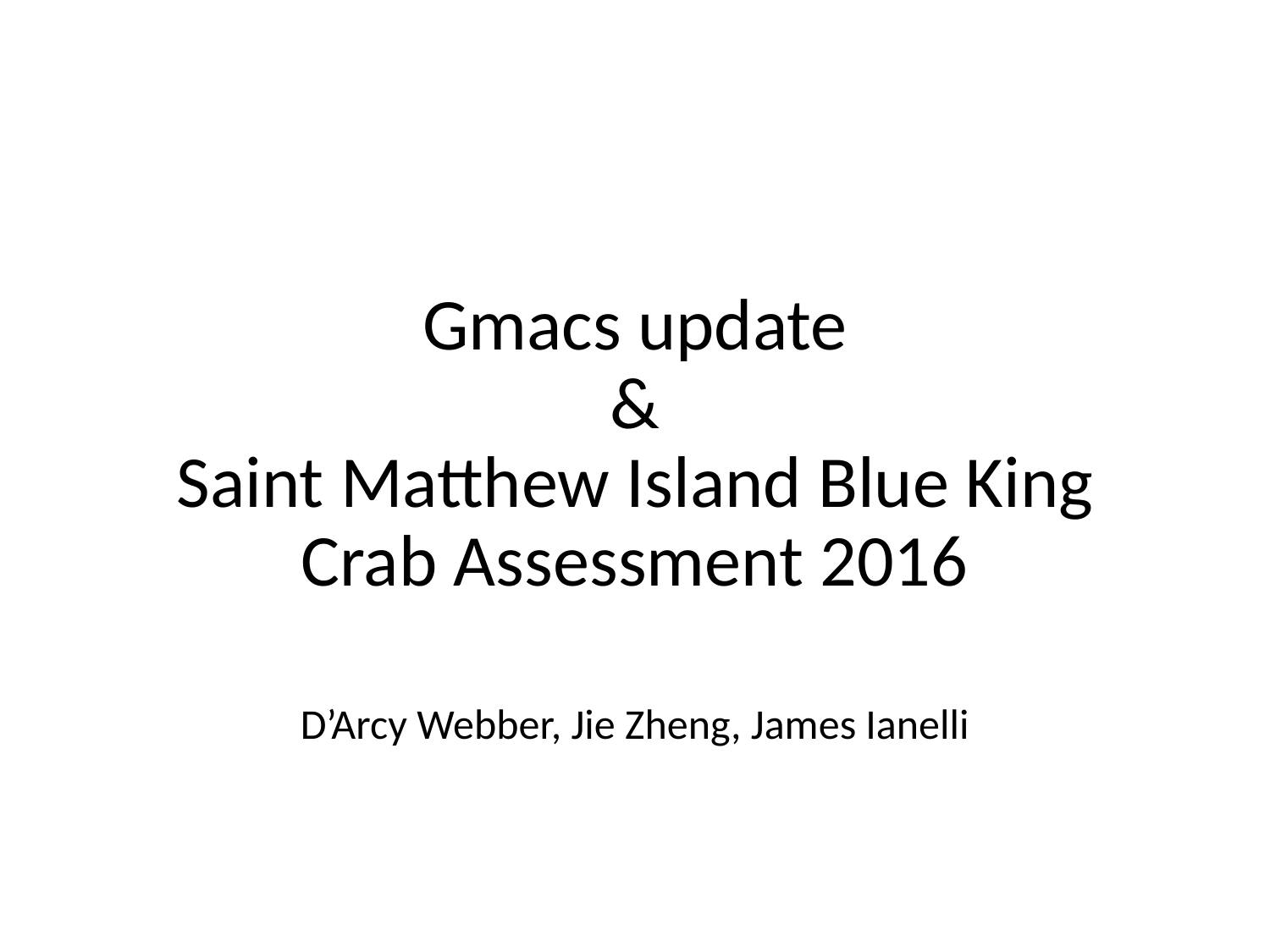

# Gmacs update & Saint Matthew Island Blue King Crab Assessment 2016
D’Arcy Webber, Jie Zheng, James Ianelli